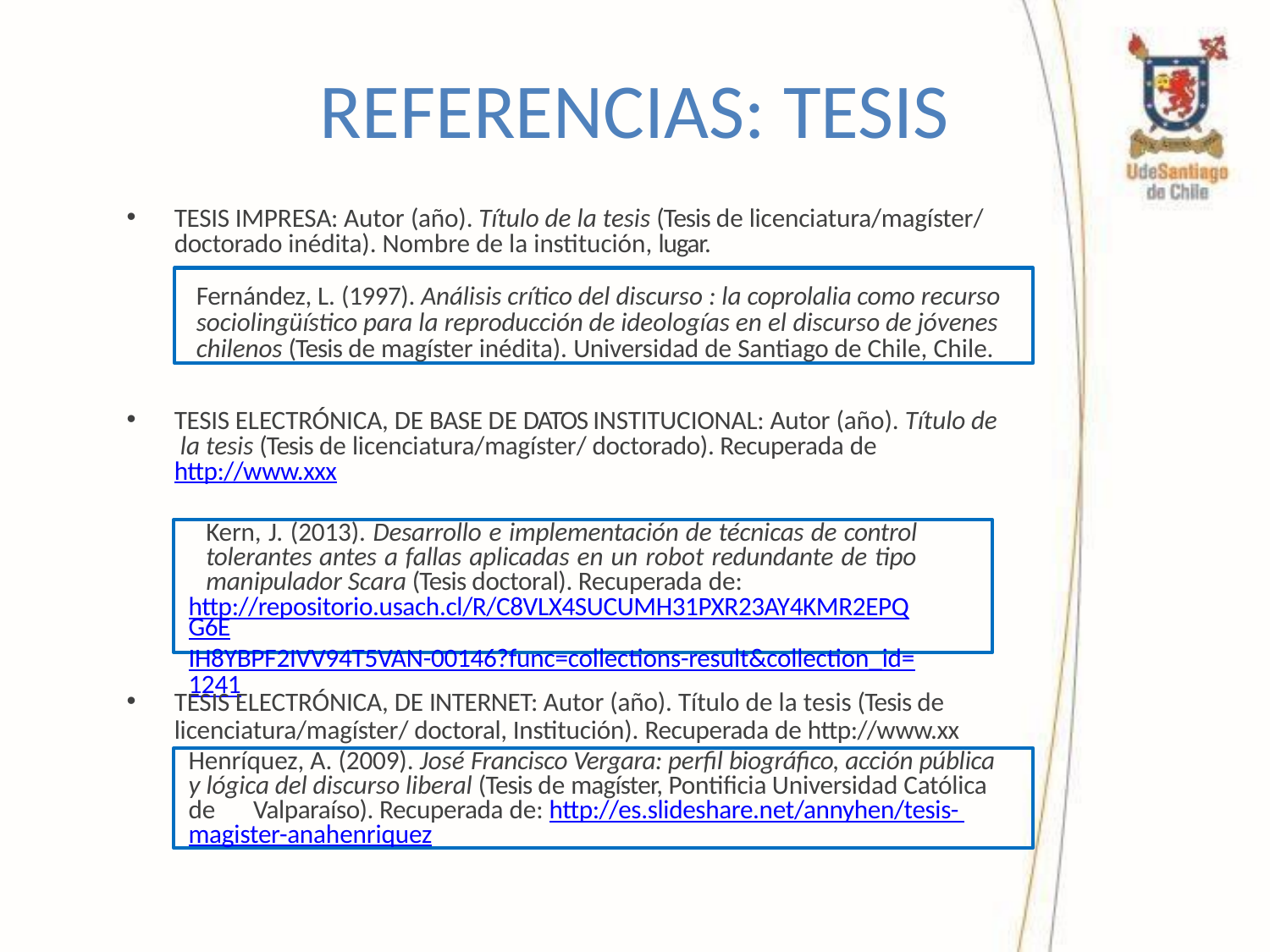

# REFERENCIAS: TESIS
TESIS IMPRESA: Autor (año). Título de la tesis (Tesis de licenciatura/magíster/  doctorado inédita). Nombre de la institución, lugar.
Fernández, L. (1997). Análisis crítico del discurso : la coprolalia como recurso  sociolingüístico para la reproducción de ideologías en el discurso de jóvenes  chilenos (Tesis de magíster inédita). Universidad de Santiago de Chile, Chile.
TESIS ELECTRÓNICA, DE BASE DE DATOS INSTITUCIONAL: Autor (año). Título de  la tesis (Tesis de licenciatura/magíster/ doctorado). Recuperada de  http://www.xxx
Kern, J. (2013). Desarrollo e implementación de técnicas de control  tolerantes antes a fallas aplicadas en un robot redundante de tipo  manipulador Scara (Tesis doctoral). Recuperada de:
http://repositorio.usach.cl/R/C8VLX4SUCUMH31PXR23AY4KMR2EPQG6E
IH8YBPF2IVV94T5VAN-00146?func=collections-result&collection_id=1241
TESIS ELECTRÓNICA, DE INTERNET: Autor (año). Título de la tesis (Tesis de  licenciatura/magíster/ doctoral, Institución). Recuperada de http://www.xx
Henríquez, A. (2009). José Francisco Vergara: perfil biográfico, acción pública  y lógica del discurso liberal (Tesis de magíster, Pontificia Universidad Católica  de	Valparaíso). Recuperada de: http://es.slideshare.net/annyhen/tesis-  magister-anahenriquez